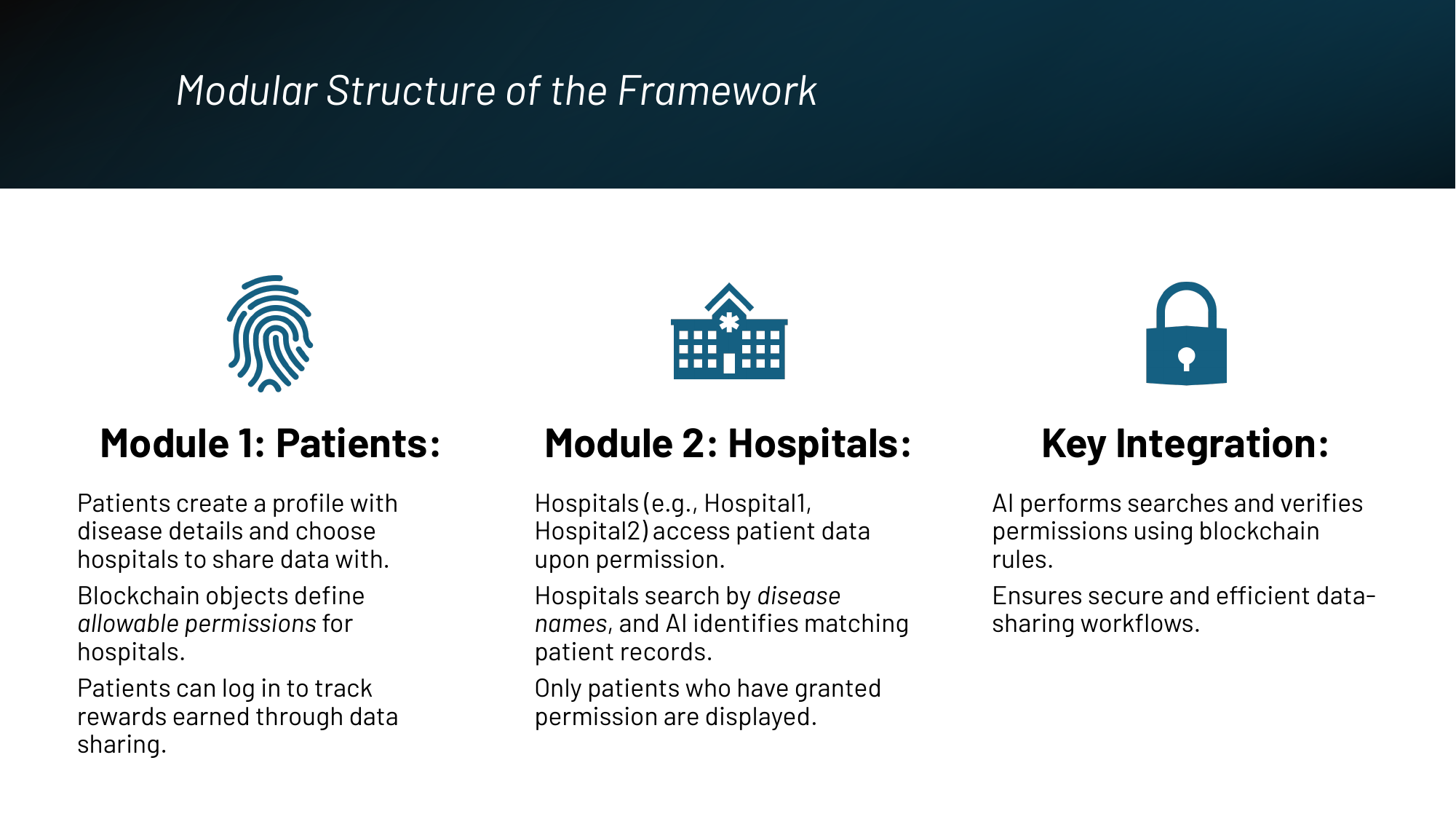

# Modular Structure of the Framework
Module 1: Patients:
Patients create a profile with disease details and choose hospitals to share data with.
Blockchain objects define allowable permissions for hospitals.
Patients can log in to track rewards earned through data sharing.
Module 2: Hospitals:
Hospitals (e.g., Hospital1, Hospital2) access patient data upon permission.
Hospitals search by disease names, and AI identifies matching patient records.
Only patients who have granted permission are displayed.
Key Integration:
AI performs searches and verifies permissions using blockchain rules.
Ensures secure and efficient data-sharing workflows.